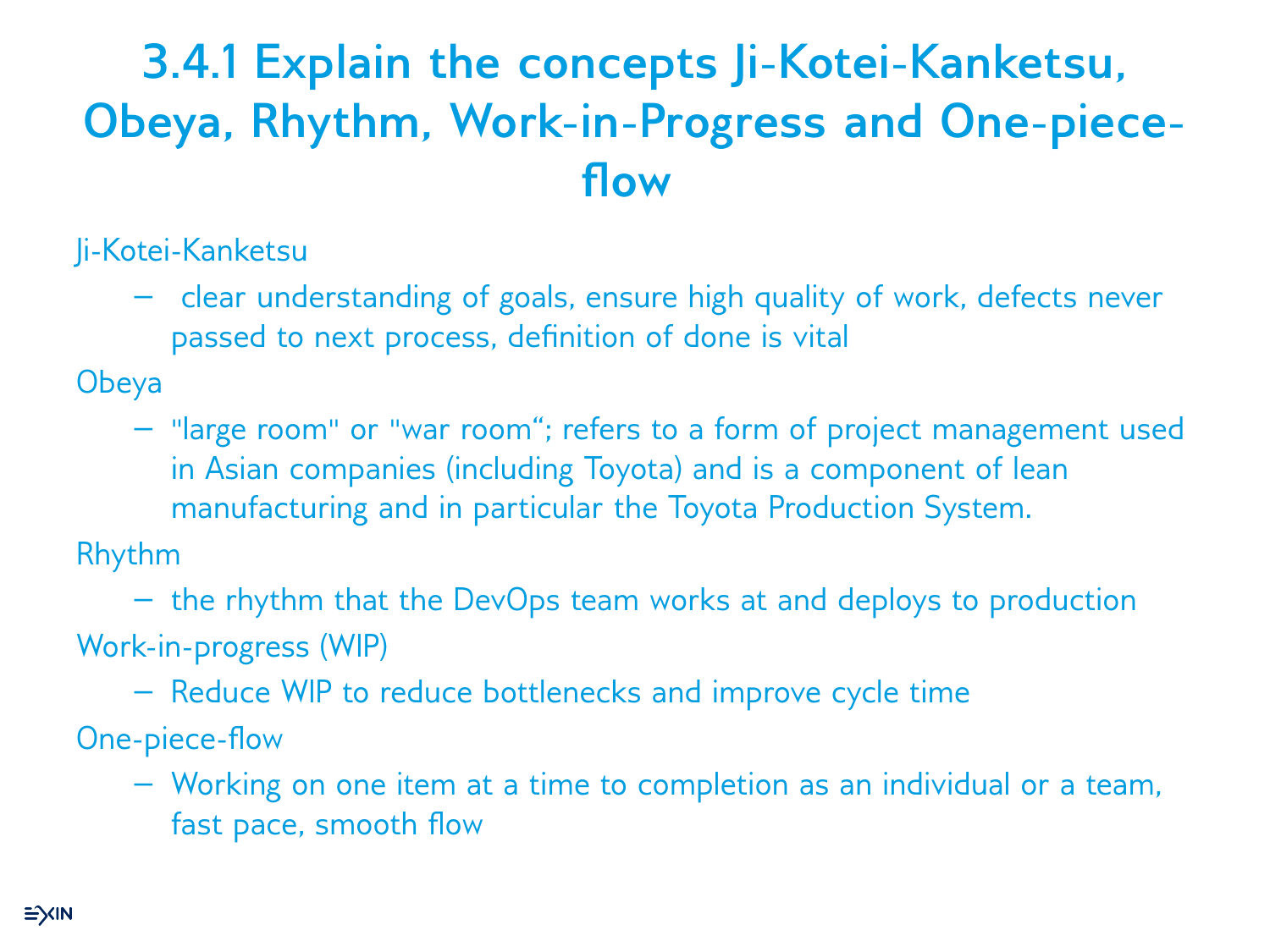

# 3.4.1 Explain the concepts Ji-Kotei-Kanketsu, Obeya, Rhythm, Work-in-Progress and One-piece-flow
Ji-Kotei-Kanketsu
 clear understanding of goals, ensure high quality of work, defects never passed to next process, definition of done is vital
Obeya
"large room" or "war room“; refers to a form of project management used in Asian companies (including Toyota) and is a component of lean manufacturing and in particular the Toyota Production System.
Rhythm
the rhythm that the DevOps team works at and deploys to production
Work-in-progress (WIP)
Reduce WIP to reduce bottlenecks and improve cycle time
One-piece-flow
Working on one item at a time to completion as an individual or a team, fast pace, smooth flow